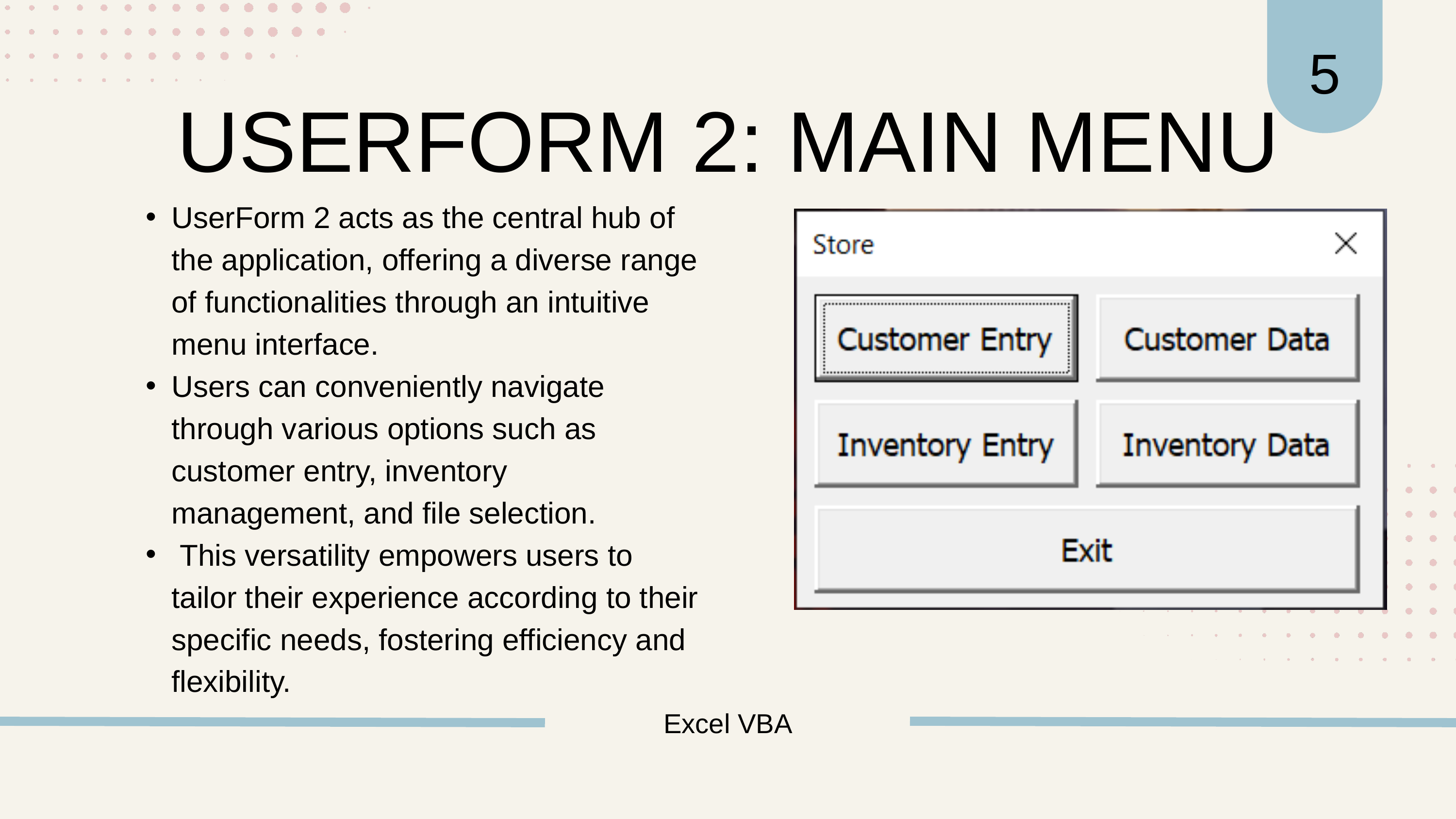

5

USERFORM 2: MAIN MENU
UserForm 2 acts as the central hub of the application, offering a diverse range of functionalities through an intuitive menu interface.
Users can conveniently navigate through various options such as customer entry, inventory management, and file selection.
 This versatility empowers users to tailor their experience according to their specific needs, fostering efficiency and flexibility.

Excel VBA